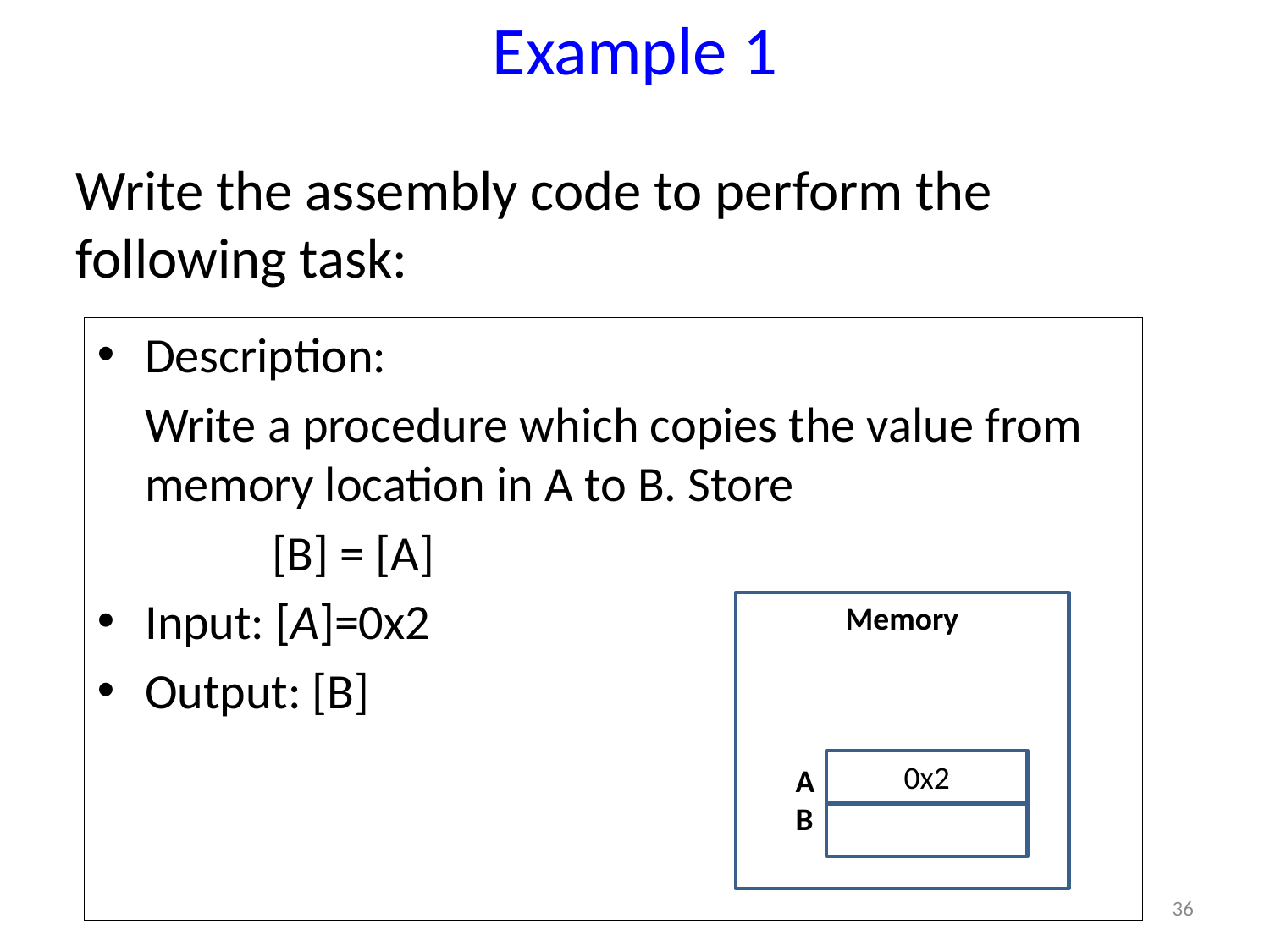

# Example 1
Write the assembly code to perform the following task:
Description:
	Write a procedure which copies the value from memory location in A to B. Store
		[B] = [A]
Input: [A]=0x2
Output: [B]

Memory
0x2
A
B

36